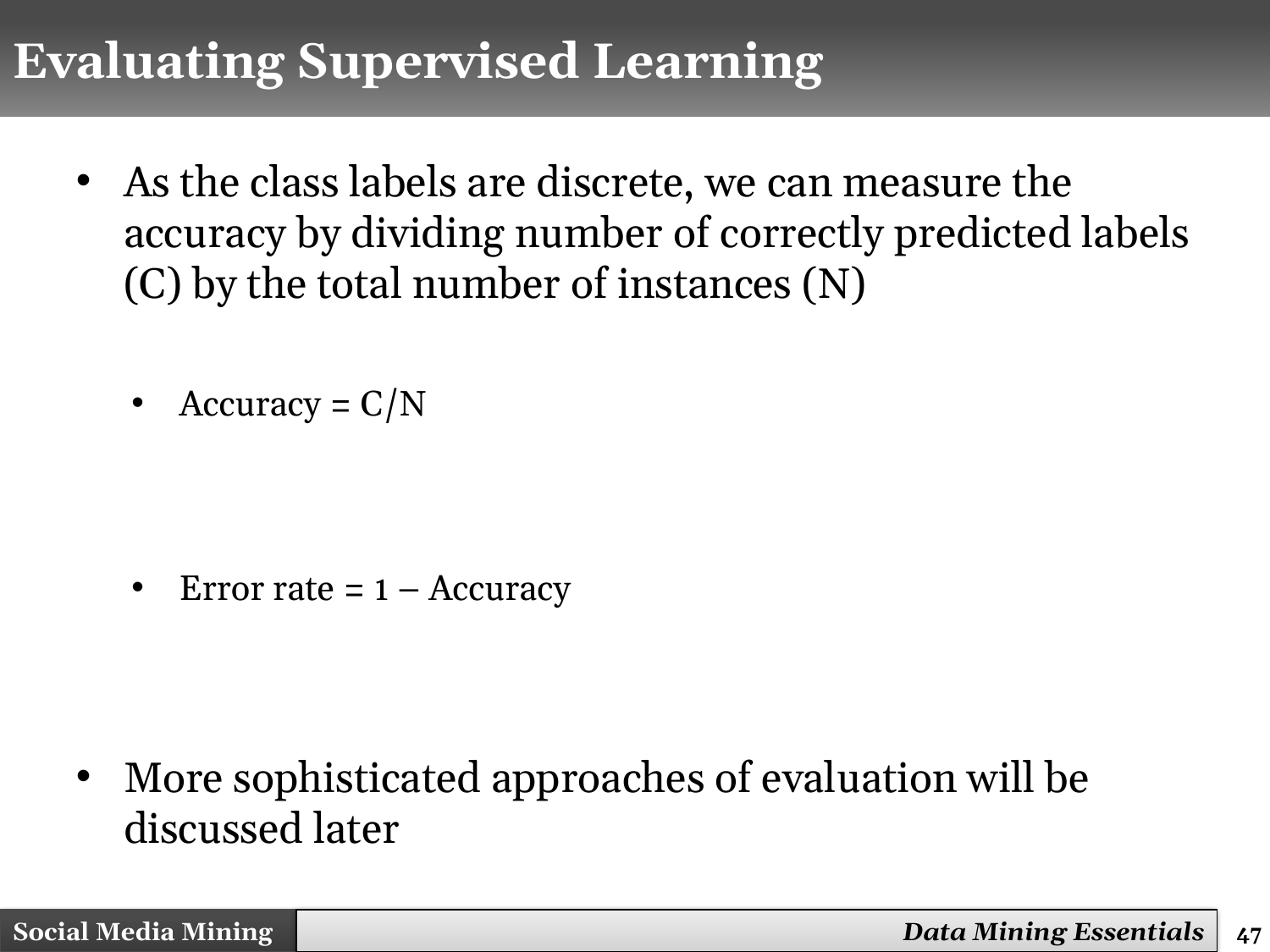

# Evaluating Supervised Learning
As the class labels are discrete, we can measure the accuracy by dividing number of correctly predicted labels (C) by the total number of instances (N)

Accuracy = C/N

Error rate = 1 – Accuracy

More sophisticated approaches of evaluation will be discussed later